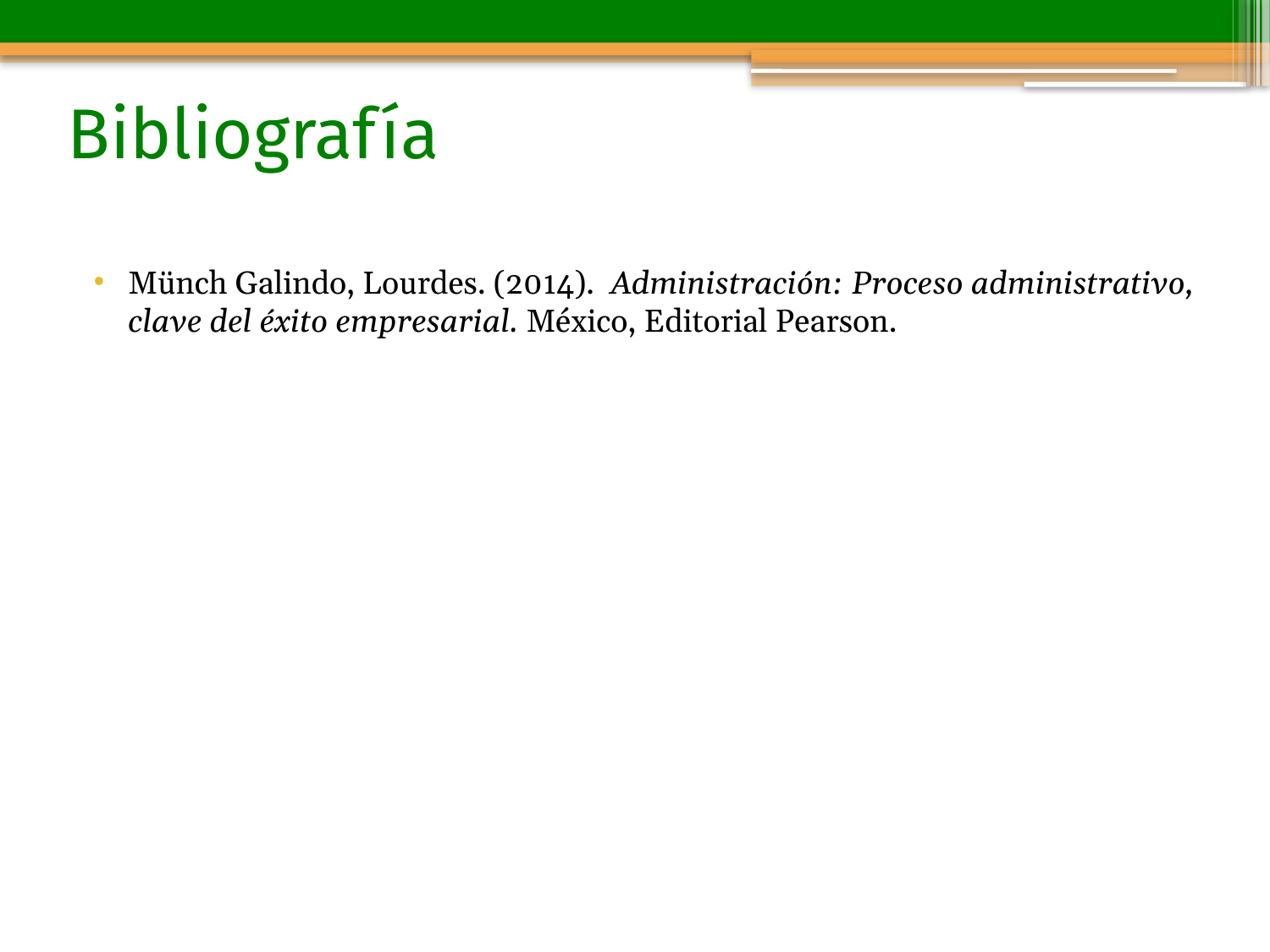

# Bibliografía
Münch Galindo, Lourdes. (2014).  Administración: Proceso administrativo, clave del éxito empresarial. México, Editorial Pearson.